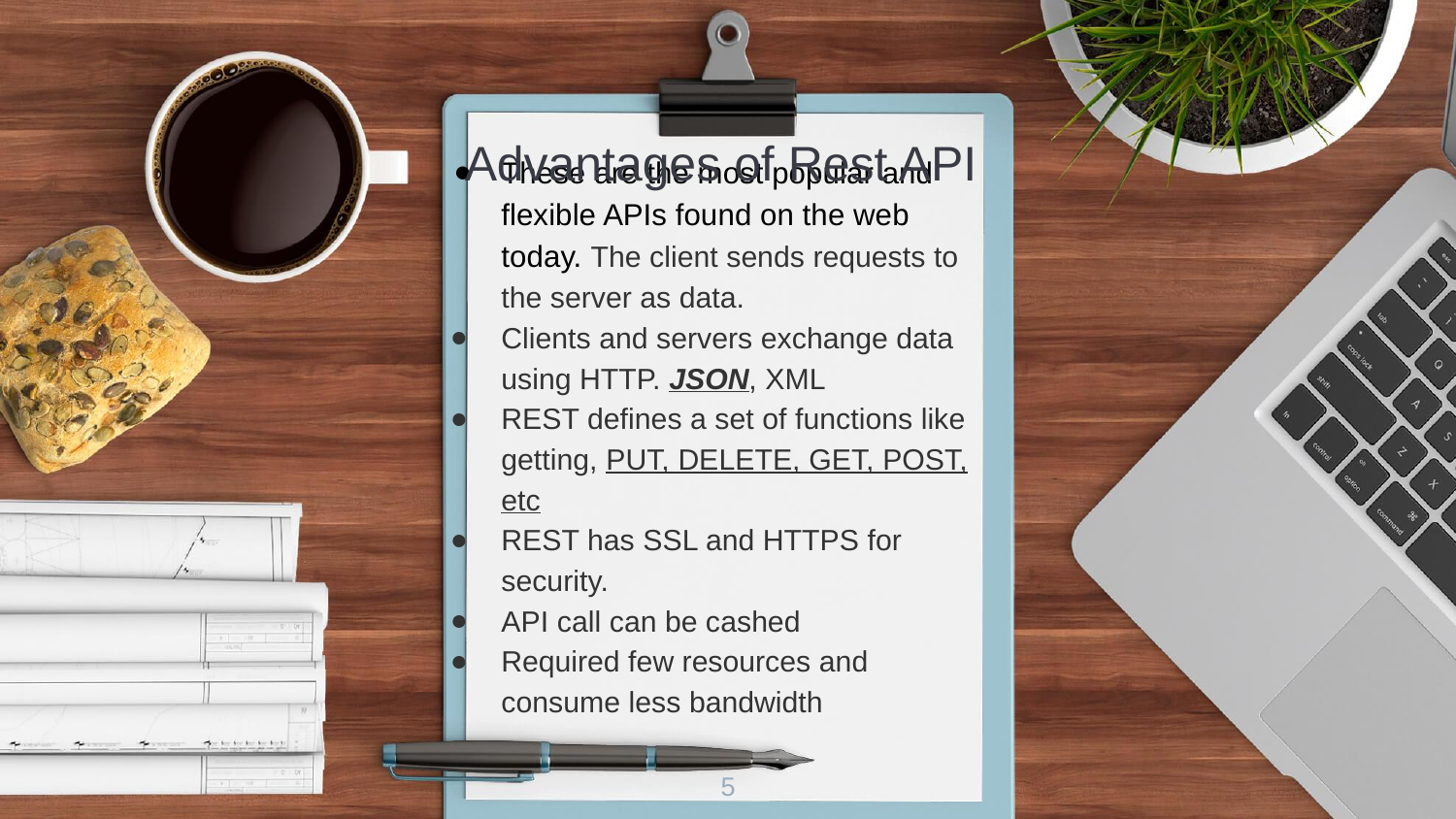

Advantages of Rest API
These are the most popular and flexible APIs found on the web today. The client sends requests to the server as data.
Clients and servers exchange data using HTTP. JSON, XML
REST defines a set of functions like getting, PUT, DELETE, GET, POST, etc
REST has SSL and HTTPS for security.
API call can be cashed
Required few resources and consume less bandwidth
5